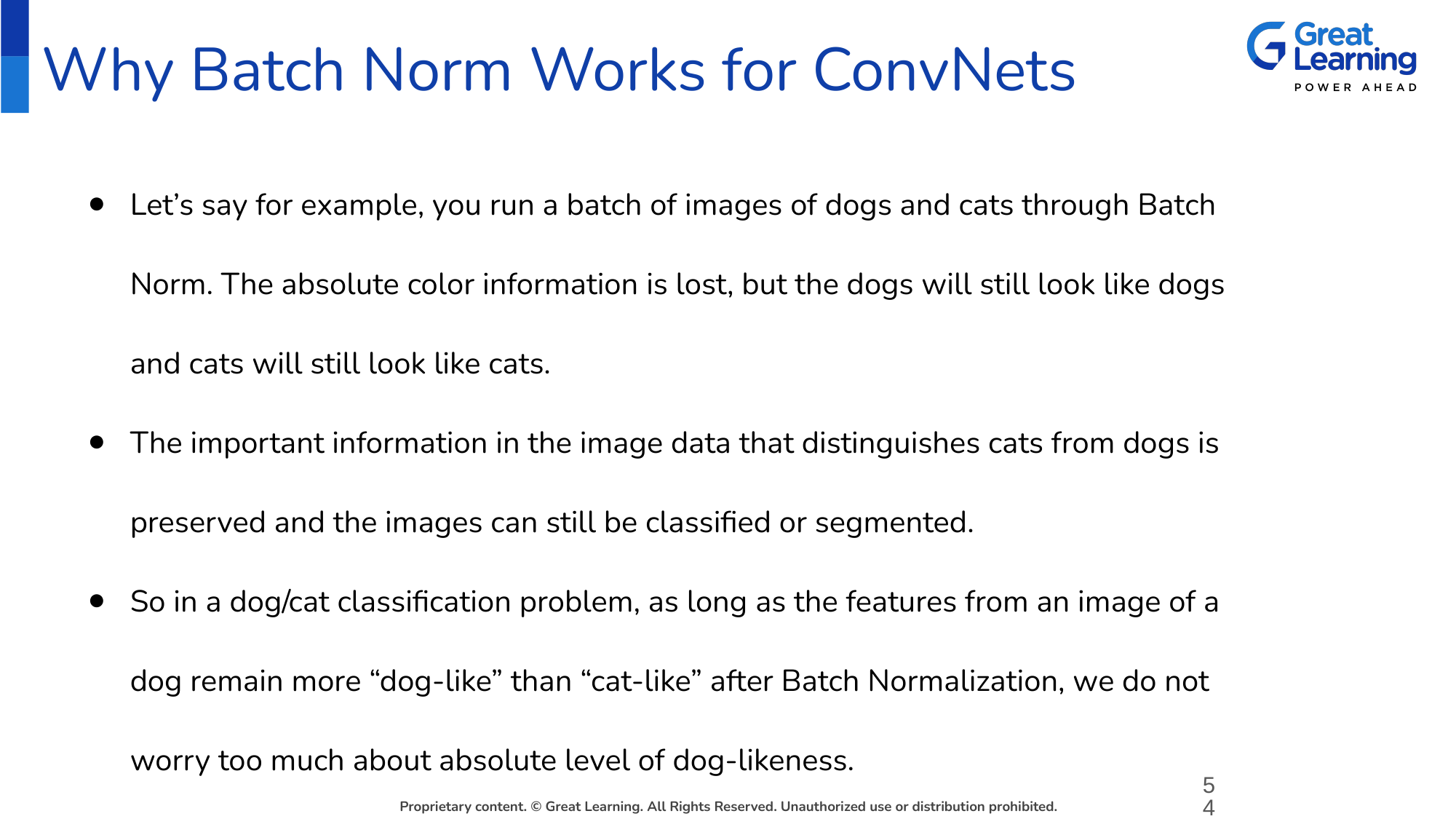

Why Batch Norm Works for ConvNets
# Let’s say for example, you run a batch of images of dogs and cats through Batch Norm. The absolute color information is lost, but the dogs will still look like dogs and cats will still look like cats.
The important information in the image data that distinguishes cats from dogs is preserved and the images can still be classified or segmented.
So in a dog/cat classification problem, as long as the features from an image of a dog remain more “dog-like” than “cat-like” after Batch Normalization, we do not worry too much about absolute level of dog-likeness.

54